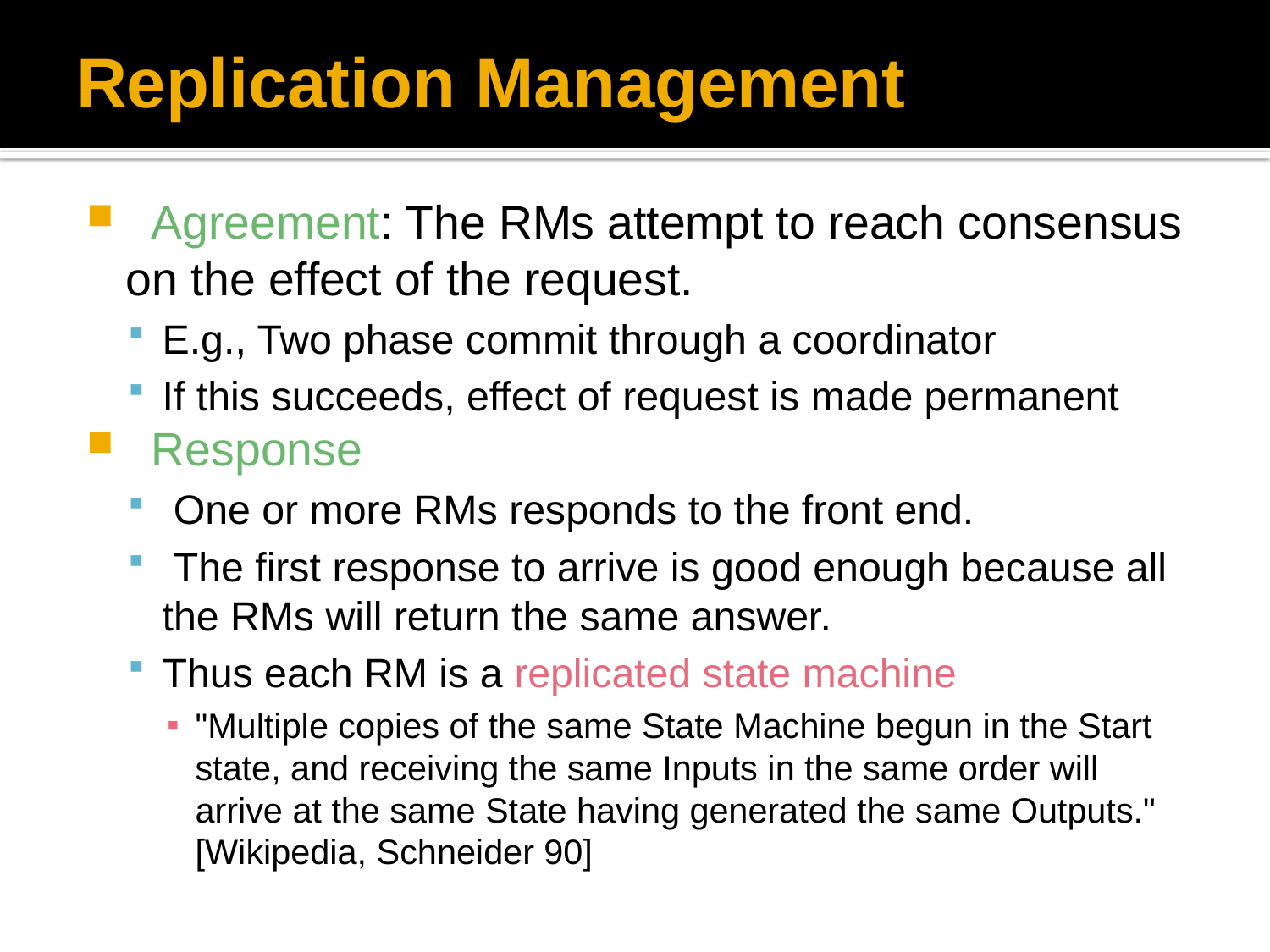

# Replication Management
  Agreement: The RMs attempt to reach consensus on the effect of the request.
E.g., Two phase commit through a coordinator
If this succeeds, effect of request is made permanent
  Response
 One or more RMs responds to the front end.
 The first response to arrive is good enough because all the RMs will return the same answer.
Thus each RM is a replicated state machine
"Multiple copies of the same State Machine begun in the Start state, and receiving the same Inputs in the same order will arrive at the same State having generated the same Outputs." [Wikipedia, Schneider 90]